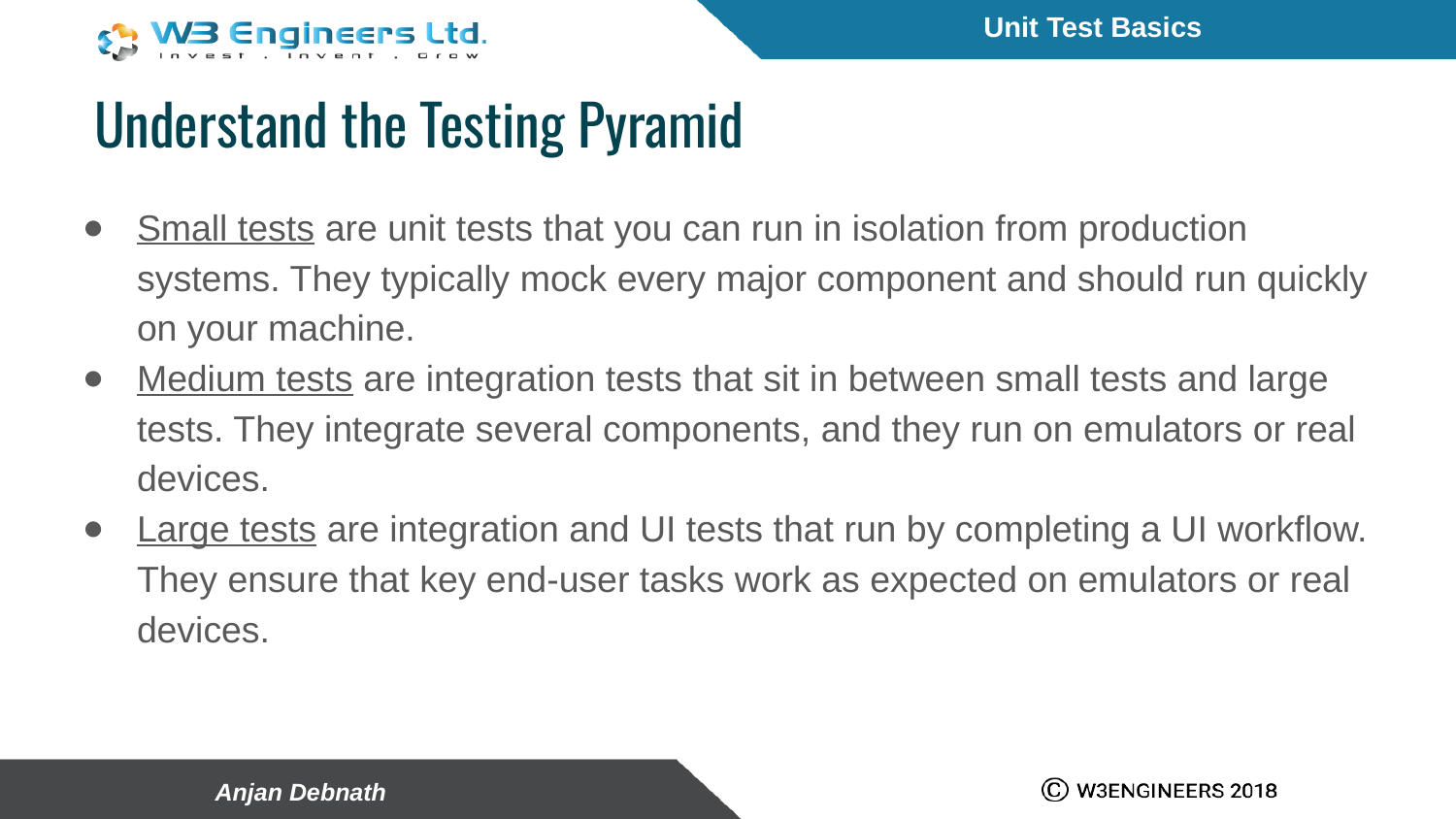

# Understand the Testing Pyramid
Small tests are unit tests that you can run in isolation from production systems. They typically mock every major component and should run quickly on your machine.
Medium tests are integration tests that sit in between small tests and large tests. They integrate several components, and they run on emulators or real devices.
Large tests are integration and UI tests that run by completing a UI workflow. They ensure that key end-user tasks work as expected on emulators or real devices.